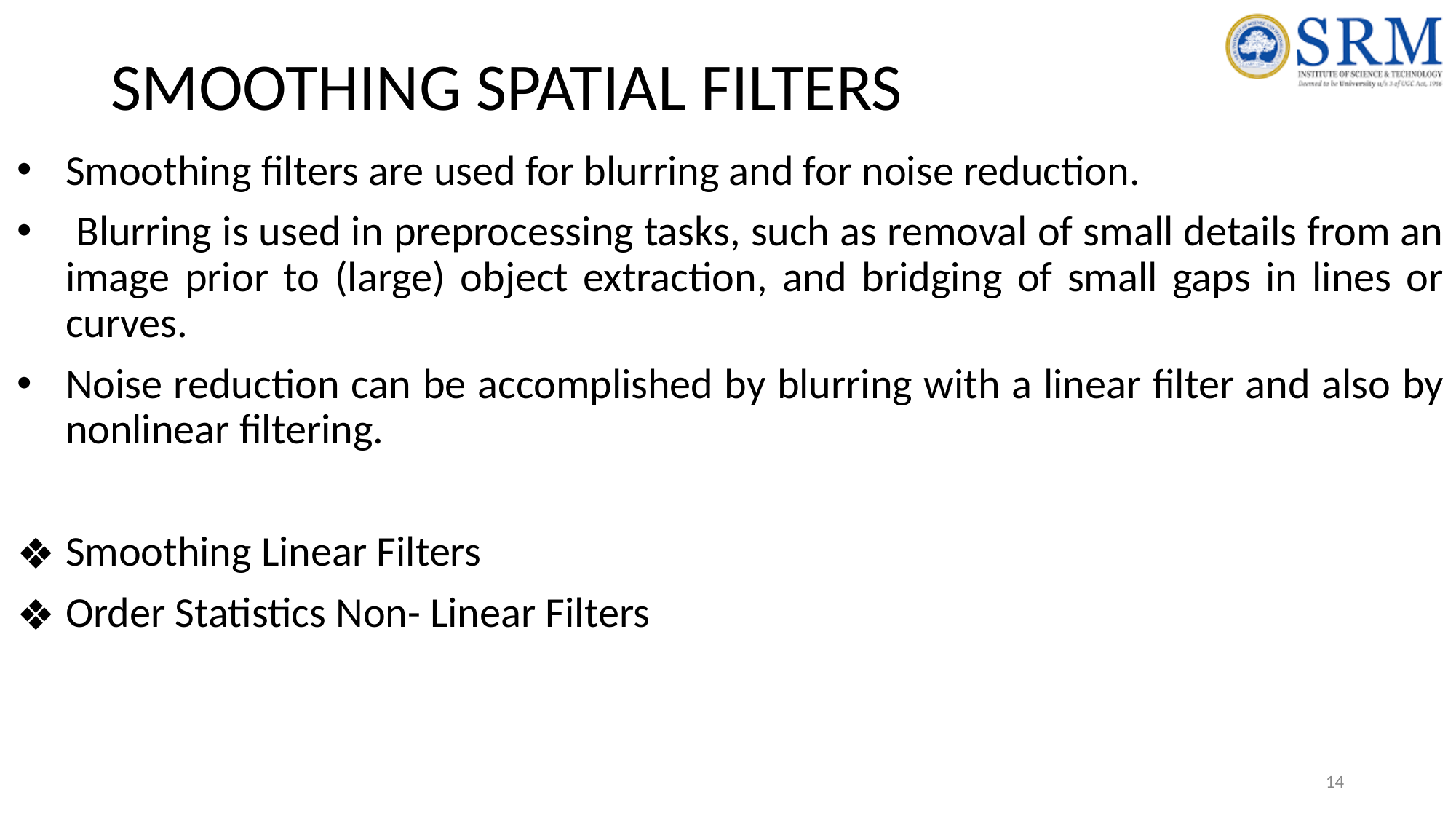

# SMOOTHING SPATIAL FILTERS
Smoothing filters are used for blurring and for noise reduction.
 Blurring is used in preprocessing tasks, such as removal of small details from an image prior to (large) object extraction, and bridging of small gaps in lines or curves.
Noise reduction can be accomplished by blurring with a linear filter and also by nonlinear filtering.

Smoothing Linear Filters
Order Statistics Non- Linear Filters
14